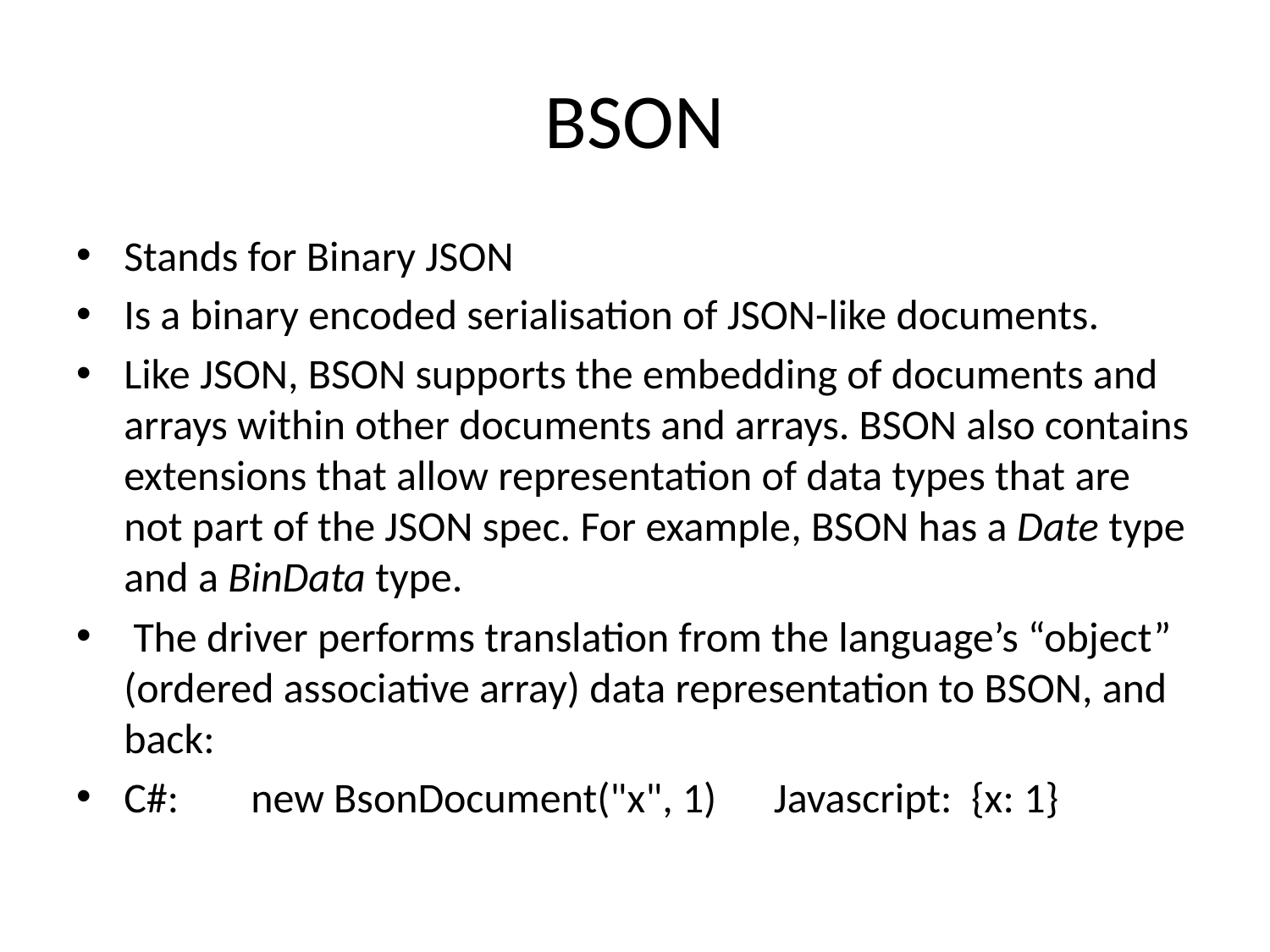

# BSON
Stands for Binary JSON
Is a binary encoded serialisation of JSON-like documents.
Like JSON, BSON supports the embedding of documents and arrays within other documents and arrays. BSON also contains extensions that allow representation of data types that are not part of the JSON spec. For example, BSON has a Date type and a BinData type.
 The driver performs translation from the language’s “object” (ordered associative array) data representation to BSON, and back:
C#:	new BsonDocument("x", 1)      Javascript:  {x: 1}